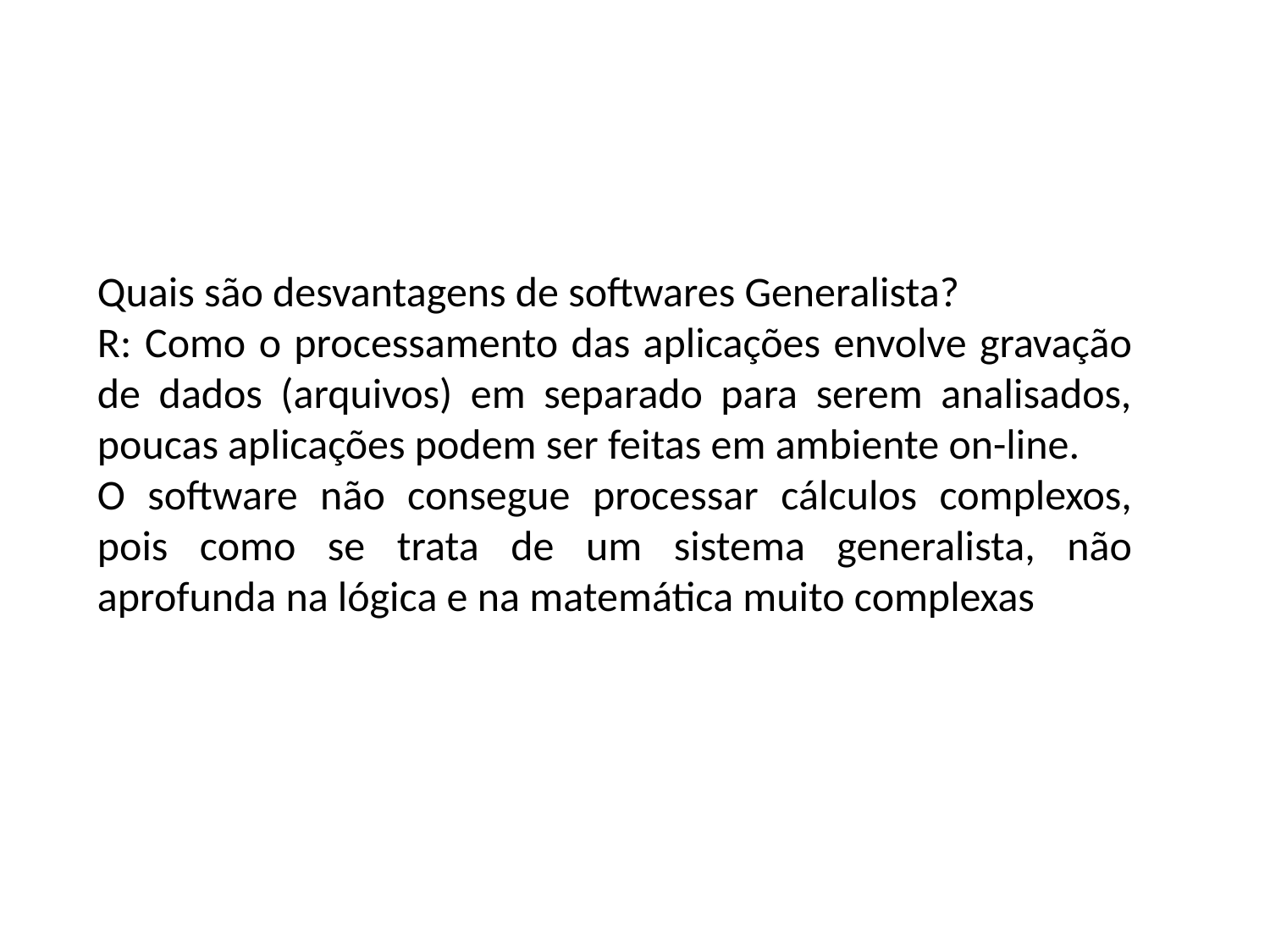

Quais são desvantagens de softwares Generalista?
R: Como o processamento das aplicações envolve gravação de dados (arquivos) em separado para serem analisados, poucas aplicações podem ser feitas em ambiente on-line.
O software não consegue processar cálculos complexos, pois como se trata de um sistema generalista, não aprofunda na lógica e na matemática muito complexas